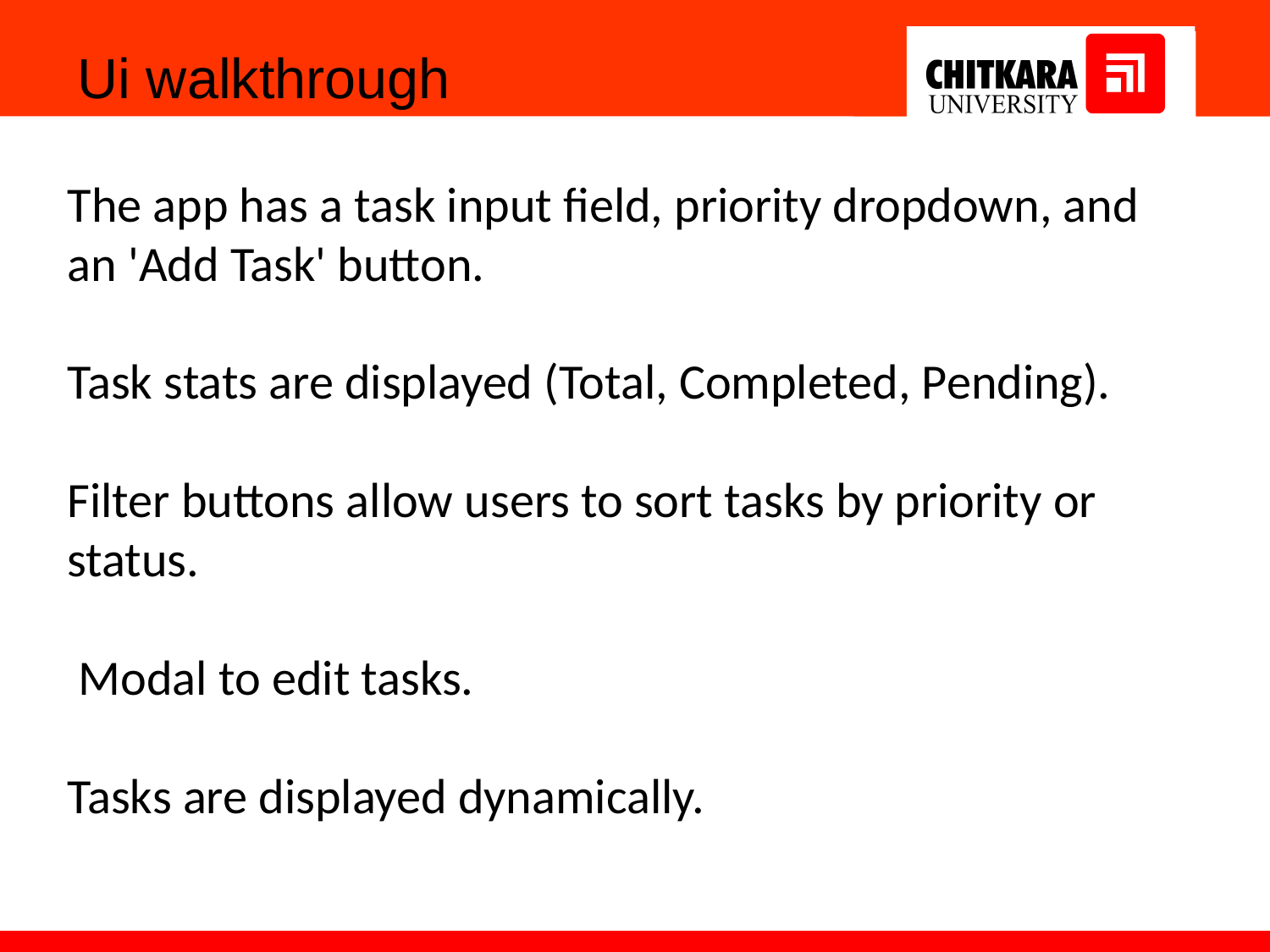

Ui walkthrough
The app has a task input field, priority dropdown, and an 'Add Task' button.

Task stats are displayed (Total, Completed, Pending).

Filter buttons allow users to sort tasks by priority or status.

 Modal to edit tasks.

Tasks are displayed dynamically.